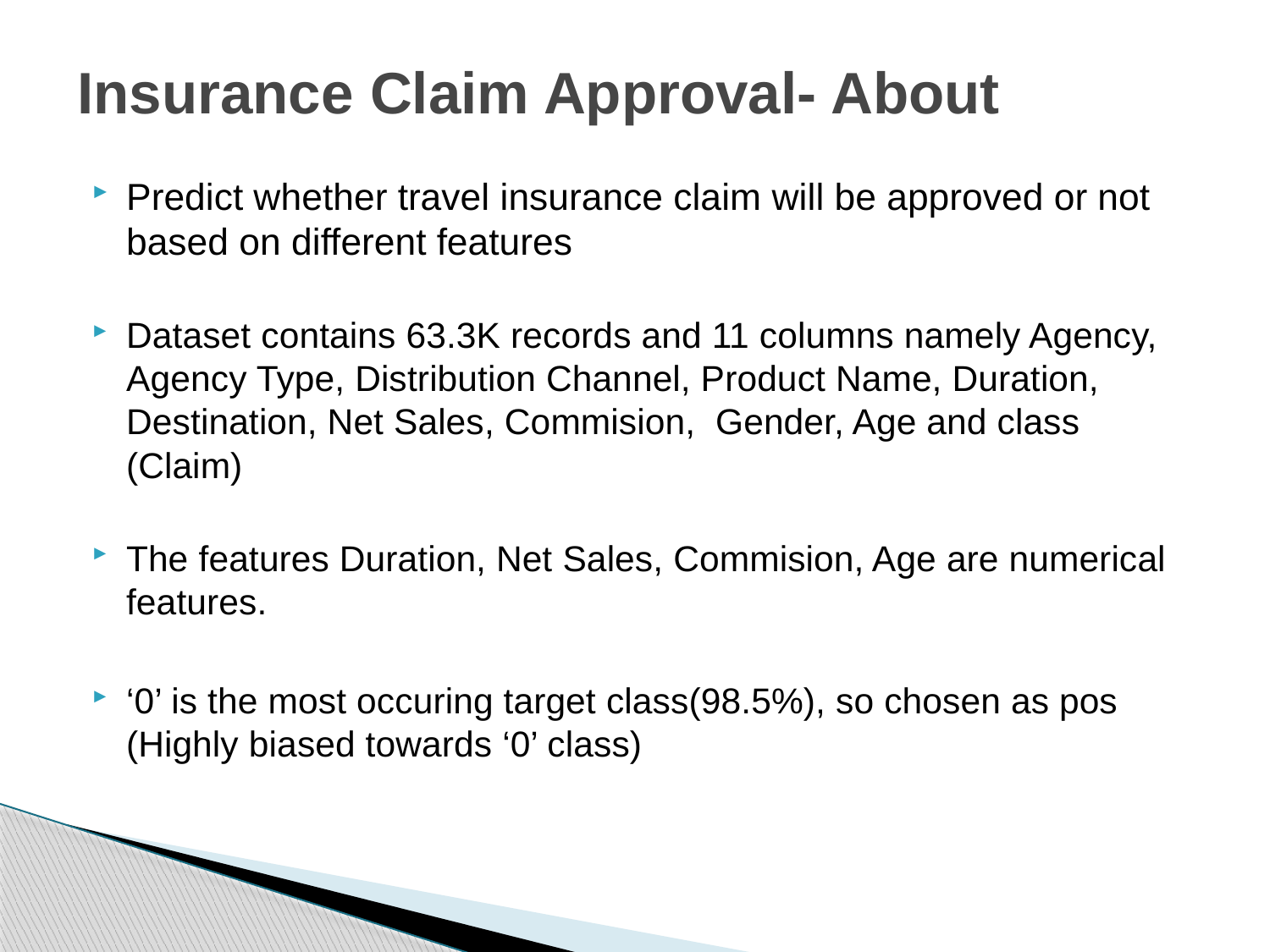

# Insurance Claim Approval- About
Predict whether travel insurance claim will be approved or not based on different features
Dataset contains 63.3K records and 11 columns namely Agency, Agency Type, Distribution Channel, Product Name, Duration, Destination, Net Sales, Commision,  Gender, Age and class (Claim)
The features Duration, Net Sales, Commision, Age are numerical features.

‘0’ is the most occuring target class(98.5%), so chosen as pos (Highly biased towards ‘0’ class)